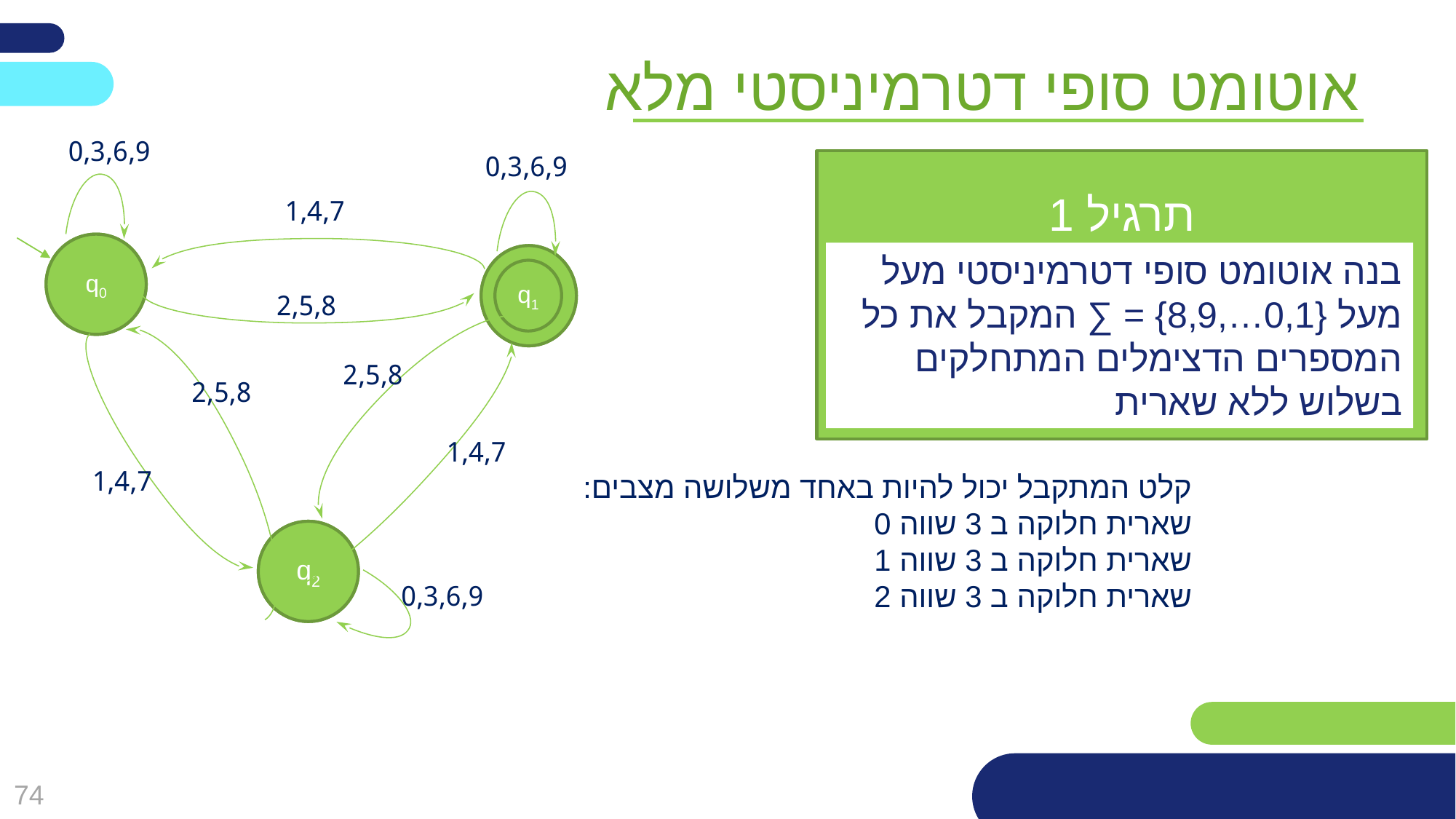

אוטומט סופי דטרמיניסטי מלא
0,3,6,9
0,3,6,9

1,4,7

q0
q0

q2
q1
2,5,8

2,5,8
2,5,8

1,4,7

1,4,7
q1
q2
0,3,6,9

תרגיל 1

בנה אוטומט סופי דטרמיניסטי מעל מעל {0,1…,8,9} = ∑ המקבל את כל המספרים הדצימלים המתחלקים בשלוש ללא שארית
קלט המתקבל יכול להיות באחד משלושה מצבים:
שארית חלוקה ב 3 שווה 0
שארית חלוקה ב 3 שווה 1
שארית חלוקה ב 3 שווה 2